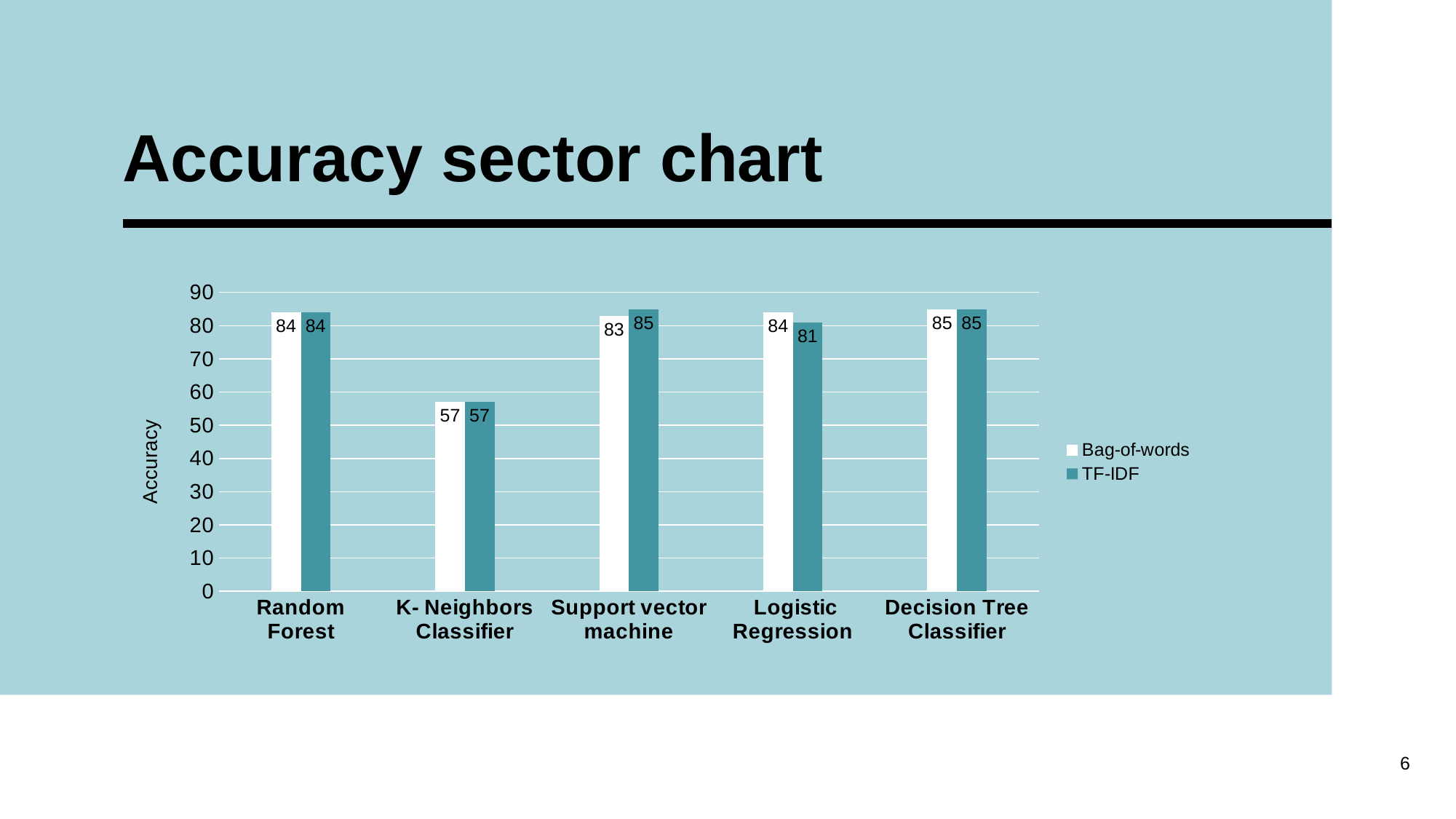

# Accuracy sector chart

### Chart

| Category | Bag-of-words | TF-IDF |
|---|---|---|
| Random Forest | 84.0 | 84.0 |
| K- Neighbors Classifier | 57.0 | 57.0 |
| Support vector machine | 83.0 | 85.0 |
|  Logistic Regression | 84.0 | 81.0 |
| Decision Tree Classifier | 85.0 | 85.0 |
6